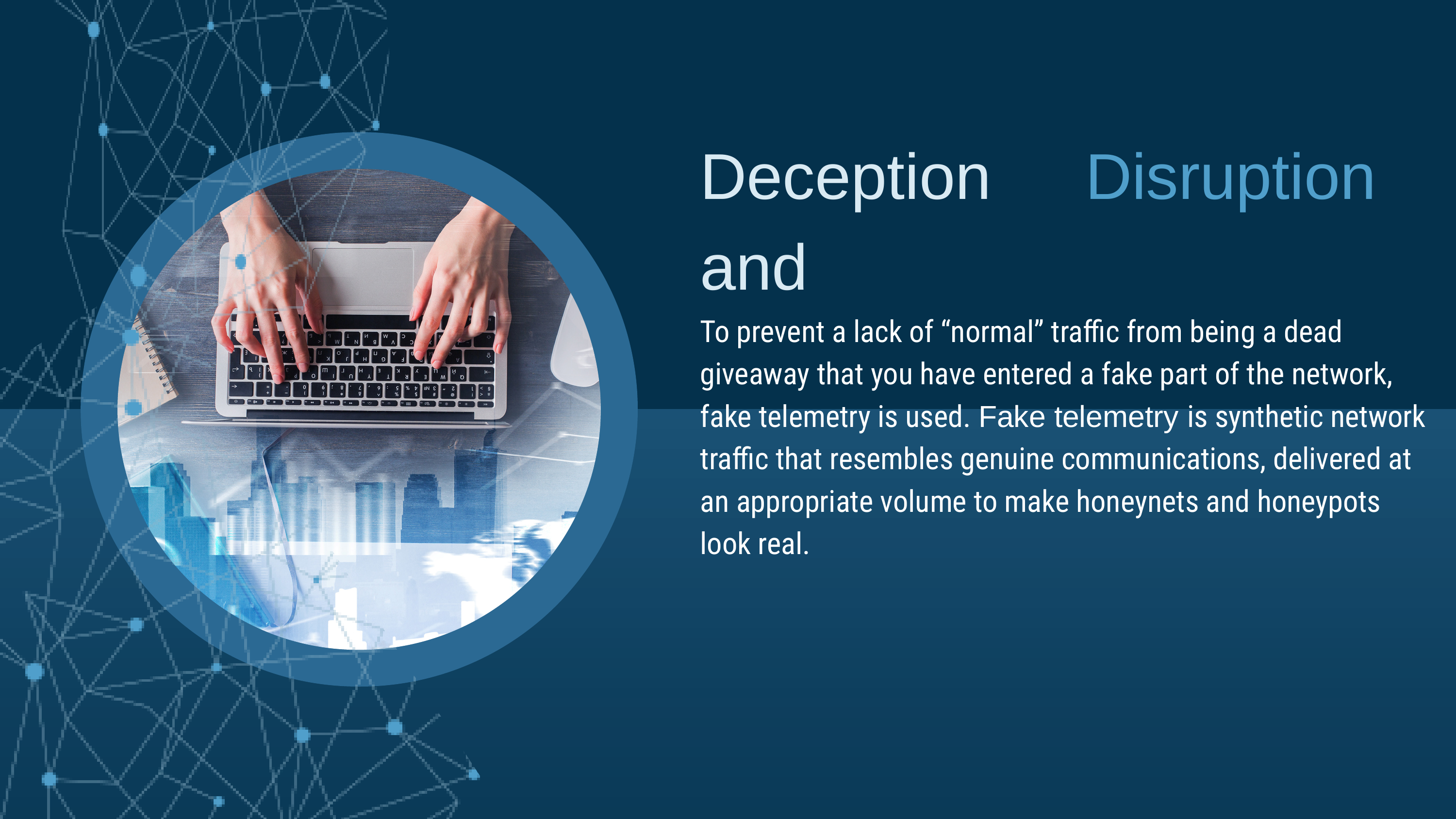

Deception and
Disruption

To prevent a lack of “normal” traffic from being a dead giveaway that you have entered a fake part of the network, fake telemetry is used. Fake telemetry is synthetic network traffic that resembles genuine communications, delivered at an appropriate volume to make honeynets and honeypots look real.